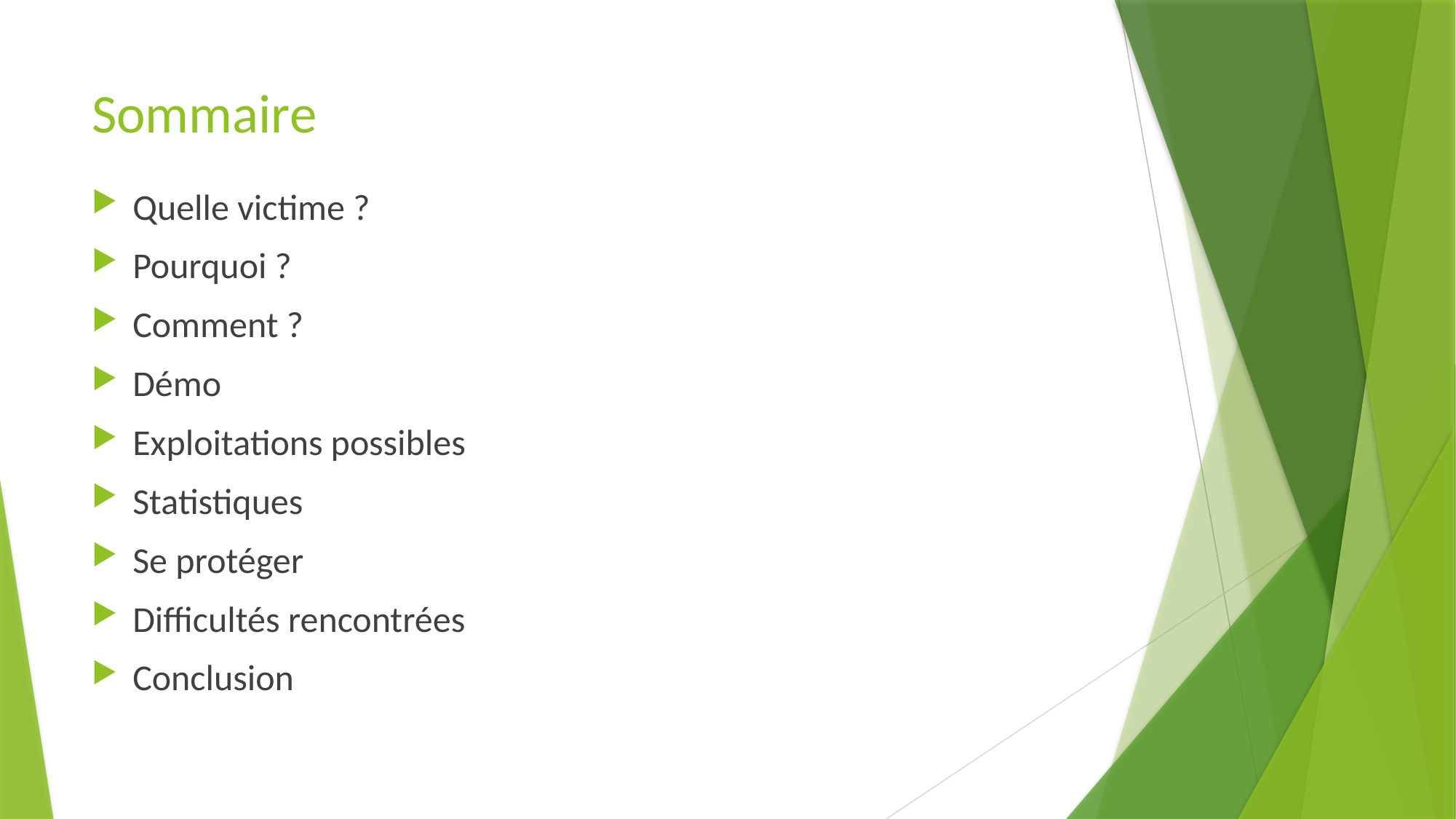

# Sommaire
Quelle victime ?
Pourquoi ?
Comment ?
Démo
Exploitations possibles
Statistiques
Se protéger
Difficultés rencontrées
Conclusion